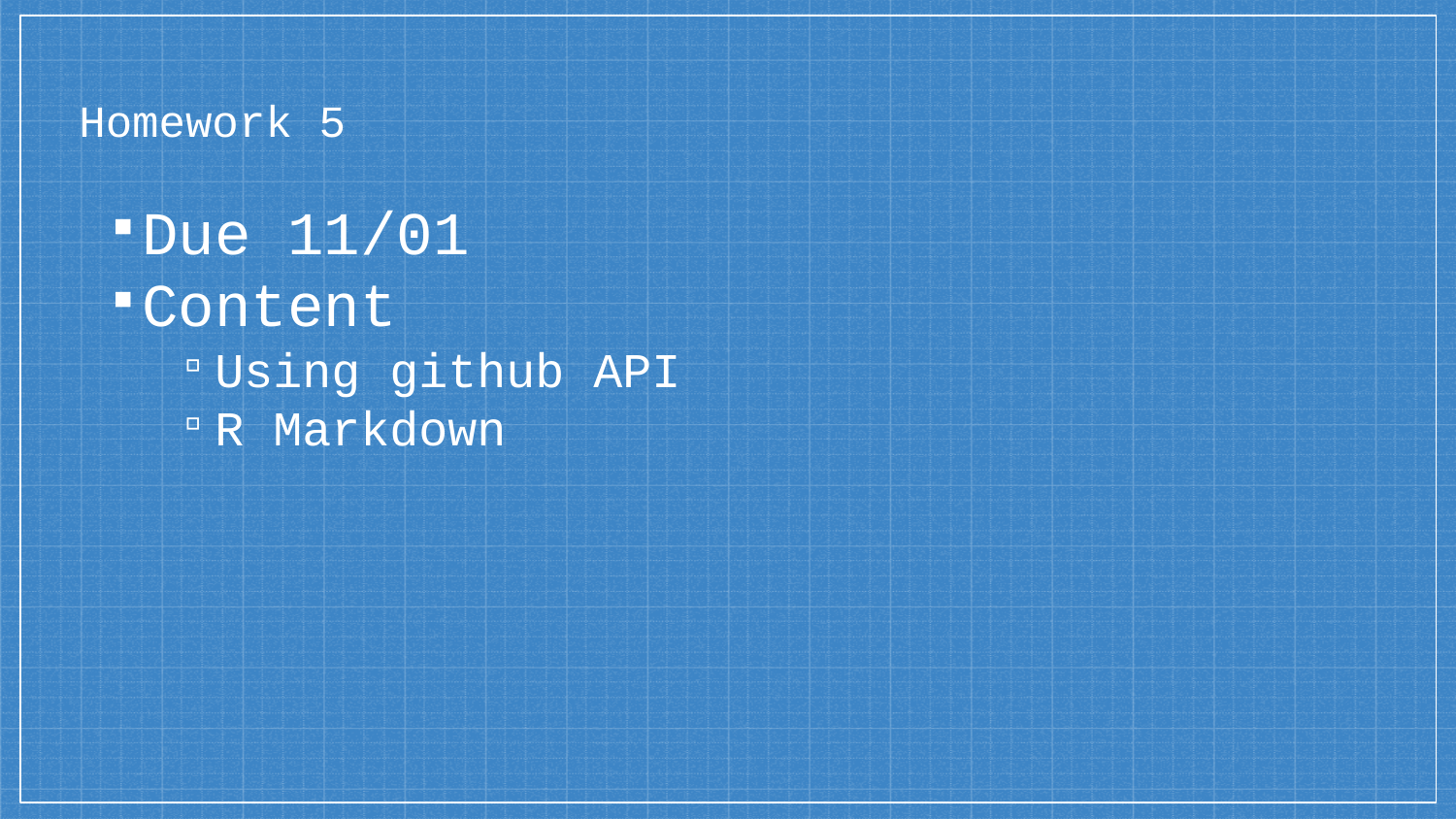

# Homework 5
Due 11/01
Content
Using github API
R Markdown